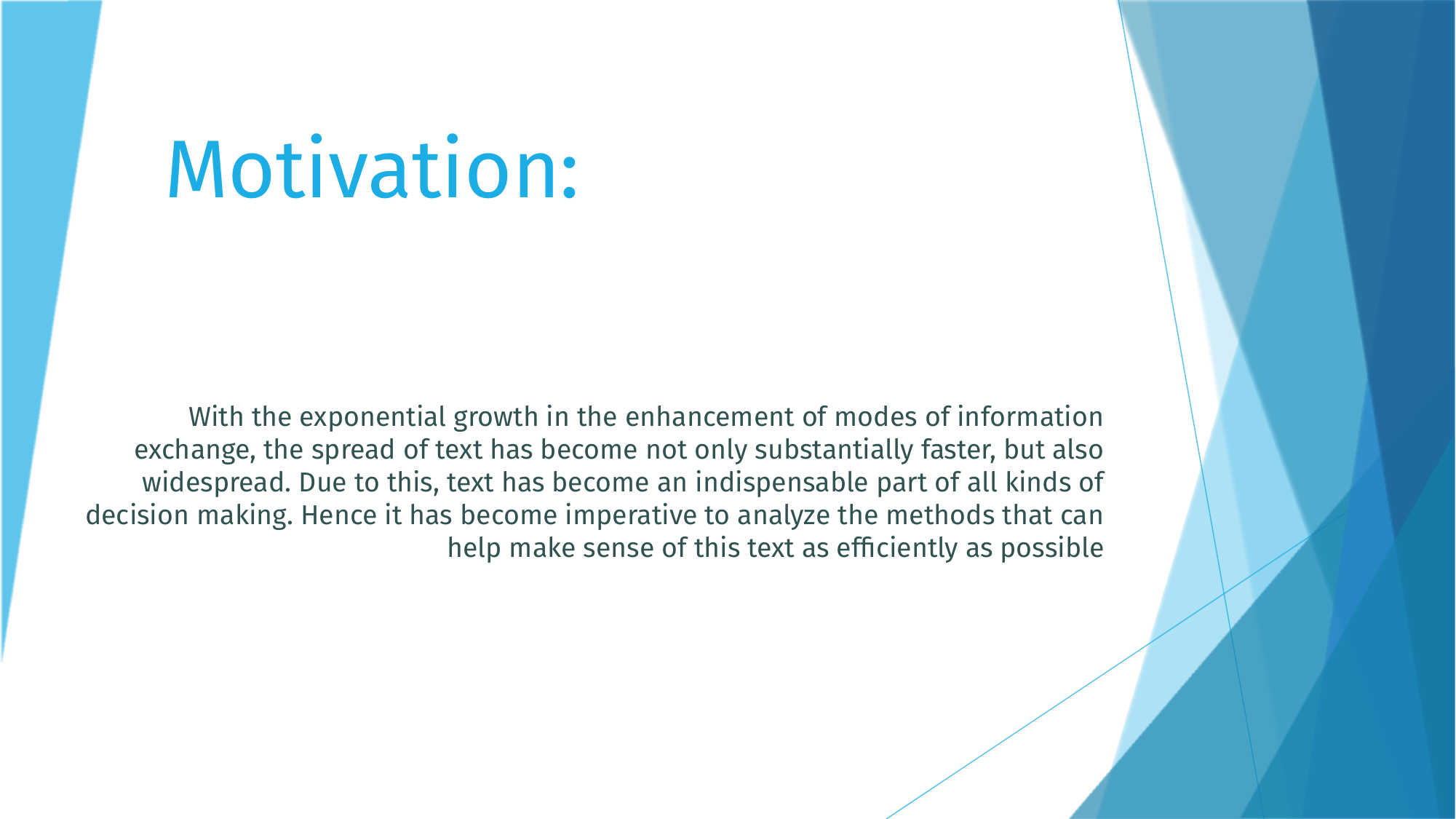

# Motivation:
With the exponential growth in the enhancement of modes of information exchange, the spread of text has become not only substantially faster, but also widespread. Due to this, text has become an indispensable part of all kinds of decision making. Hence it has become imperative to analyze the methods that can help make sense of this text as efficiently as possible